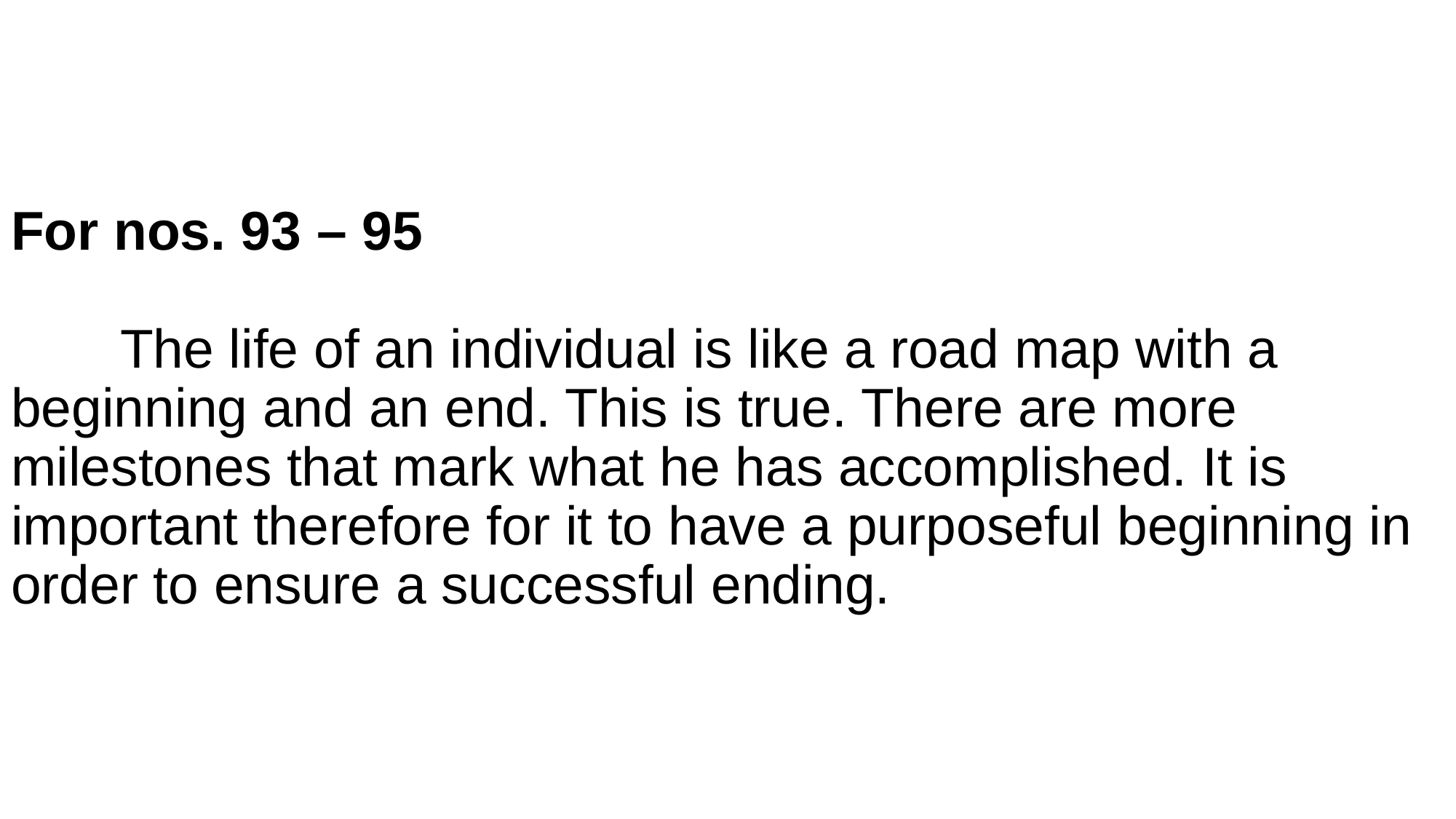

# For nos. 93 – 95 The life of an individual is like a road map with a beginning and an end. This is true. There are more milestones that mark what he has accomplished. It is important therefore for it to have a purposeful beginning in order to ensure a successful ending.